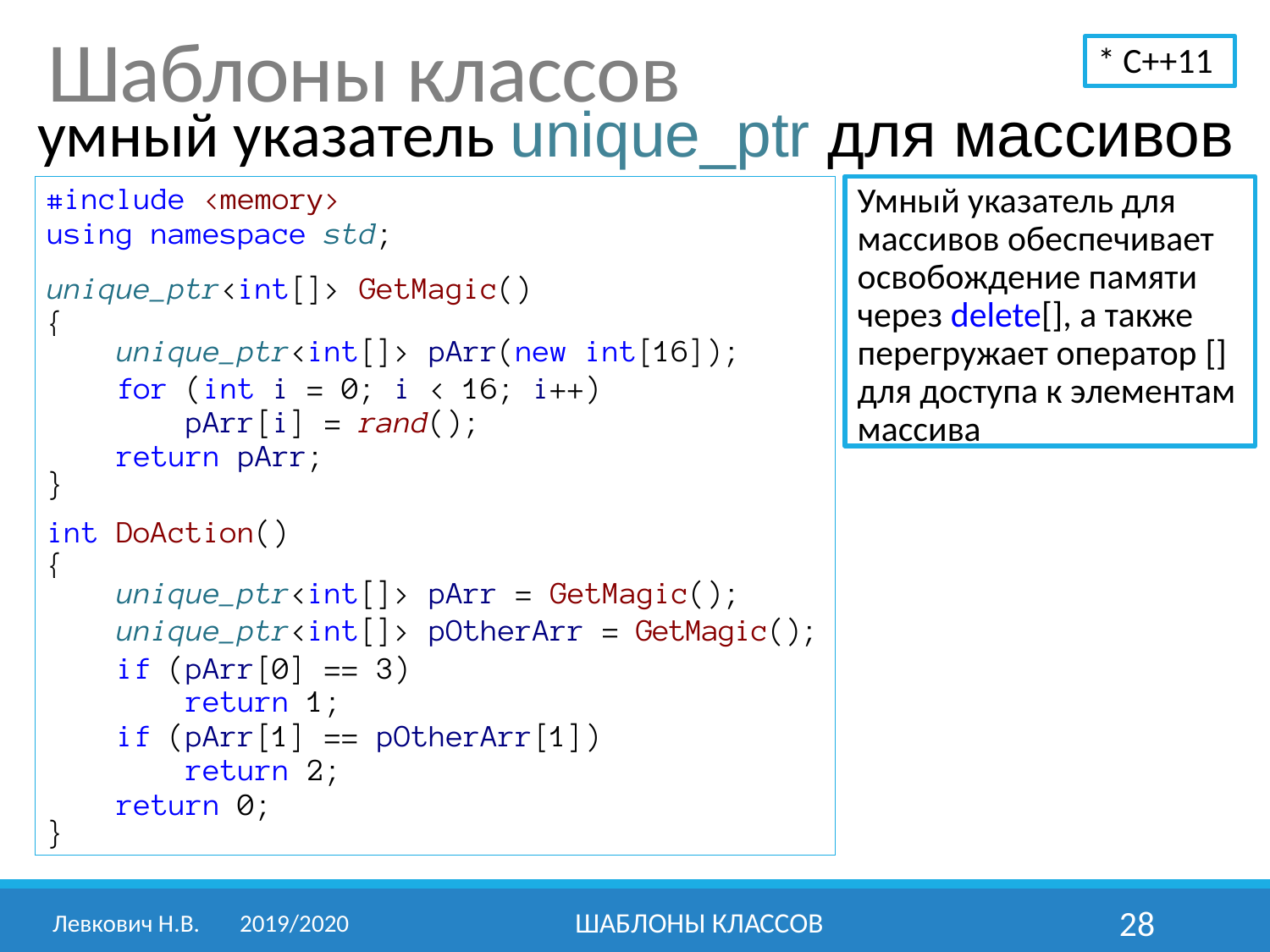

Шаблоны классов
* С++11
умный указатель unique_ptr для массивов
#include <memory>
using namespace std;
unique_ptr<int[]> GetMagic()
{
    unique_ptr<int[]> pArr(new int[16]);
    for (int i = 0; i < 16; i++)
        pArr[i] = rand();
    return pArr;
}
int DoAction()
{
    unique_ptr<int[]> pArr = GetMagic();
    unique_ptr<int[]> pOtherArr = GetMagic();
    if (pArr[0] == 3)
        return 1;
    if (pArr[1] == pOtherArr[1])
        return 2;
    return 0;
}
Умный указатель для массивов обеспечивает освобождение памяти через delete[], а также перегружает оператор [] для доступа к элементам массива
Левкович Н.В.	2019/2020
Шаблоны классов
28